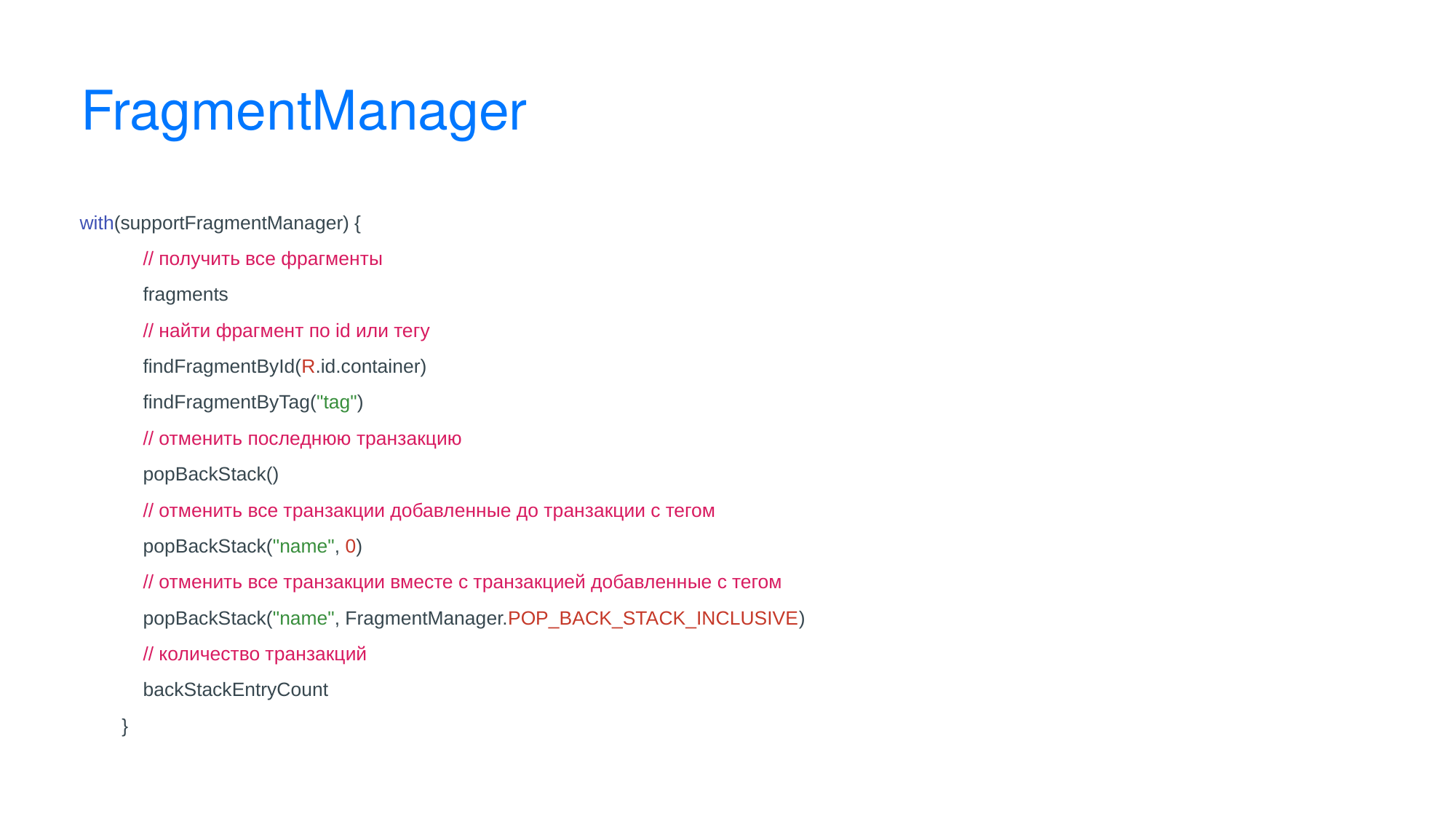

# FragmentManager

with(supportFragmentManager) {
            // получить все фрагменты
            fragments
            // найти фрагмент по id или тегу
            findFragmentById(R.id.container)
            findFragmentByTag("tag")
            // отменить последнюю транзакцию
            popBackStack()
            // отменить все транзакции добавленные до транзакции с тегом
            popBackStack("name", 0)
            // отменить все транзакции вместе с транзакцией добавленные с тегом
            popBackStack("name", FragmentManager.POP_BACK_STACK_INCLUSIVE)
            // количество транзакций
            backStackEntryCount
        }